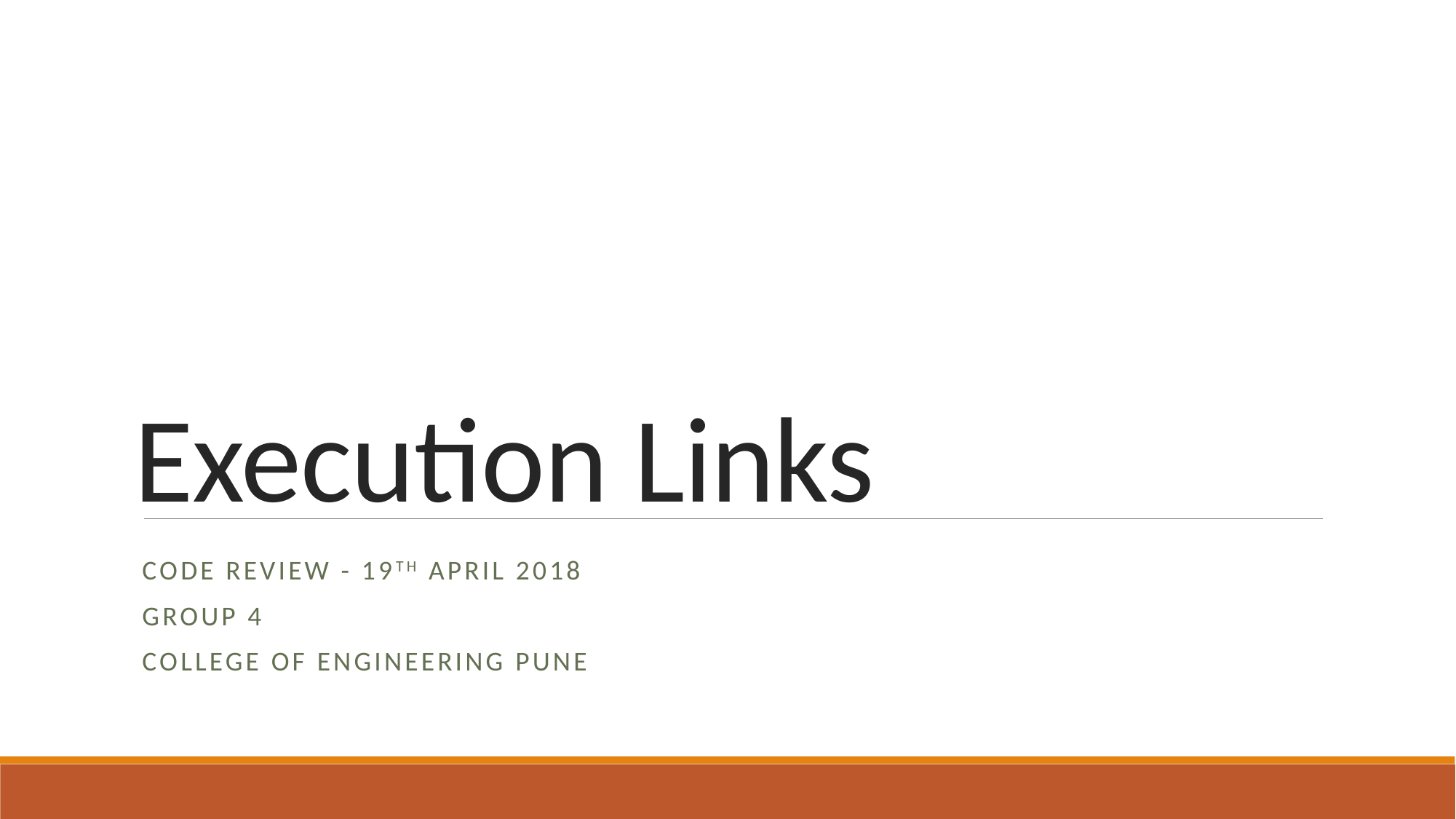

# Execution Links
Code review - 19th April 2018
Group 4
College of engineering Pune